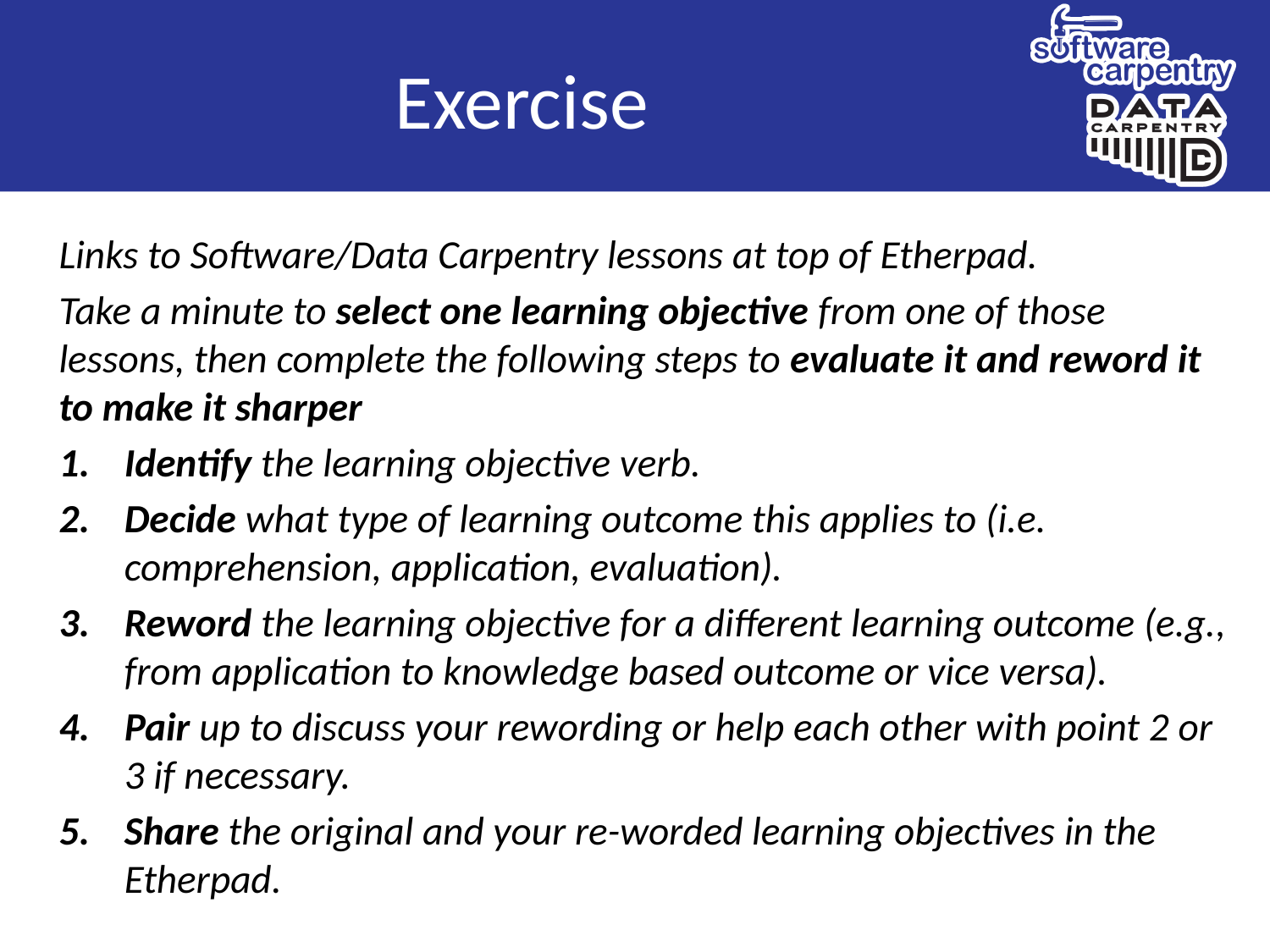

# Exercise
Links to Software/Data Carpentry lessons at top of Etherpad.
Take a minute to select one learning objective from one of those lessons, then complete the following steps to evaluate it and reword it to make it sharper
Identify the learning objective verb.
Decide what type of learning outcome this applies to (i.e. comprehension, application, evaluation).
Reword the learning objective for a different learning outcome (e.g., from application to knowledge based outcome or vice versa).
Pair up to discuss your rewording or help each other with point 2 or 3 if necessary.
Share the original and your re-worded learning objectives in the Etherpad.